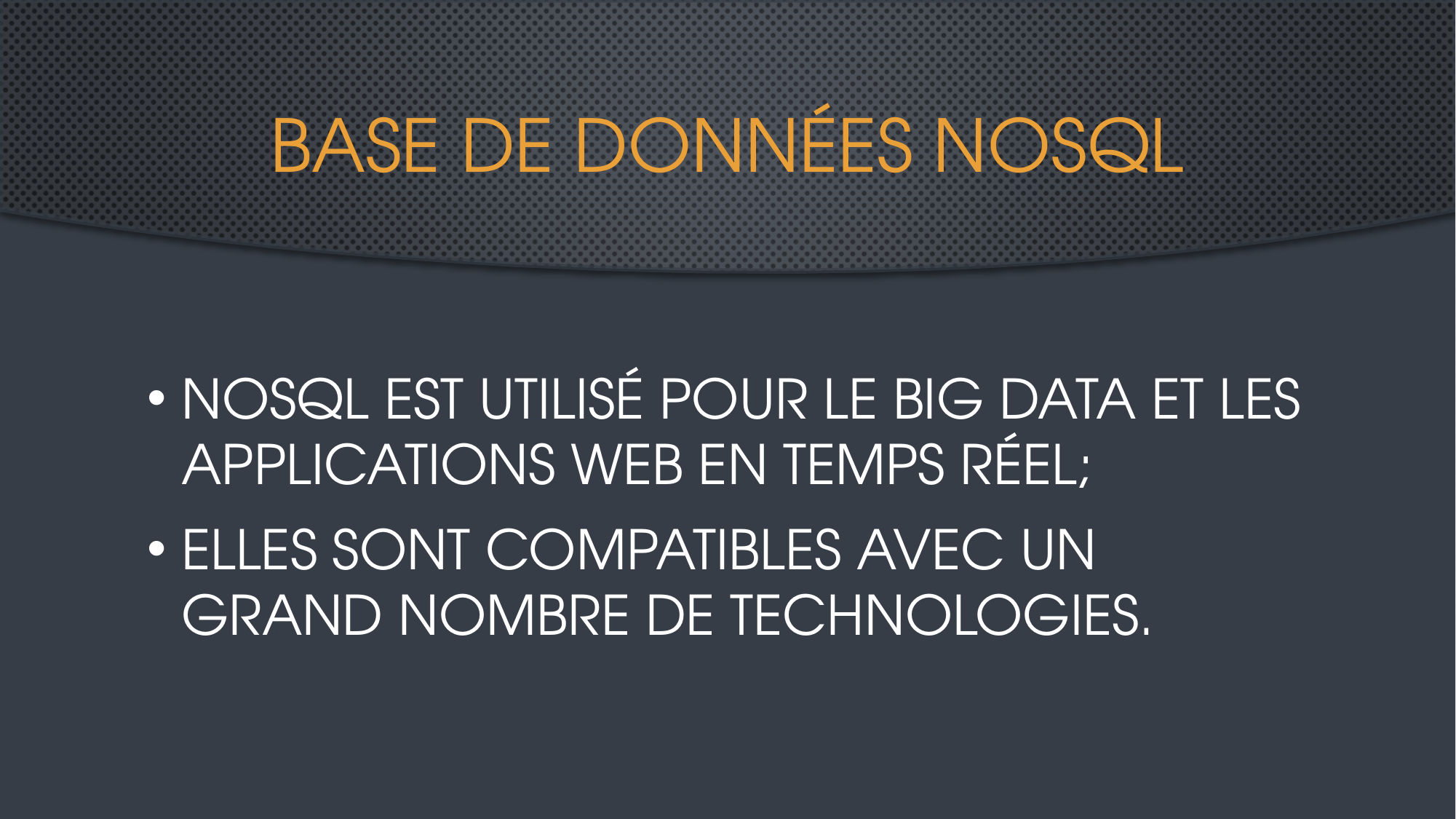

# Base de données nosql
NoSql est utilisé pour le Big Data et les applications web en temps réel;
Elles sont compatibles avec un grand nombre de technologies.